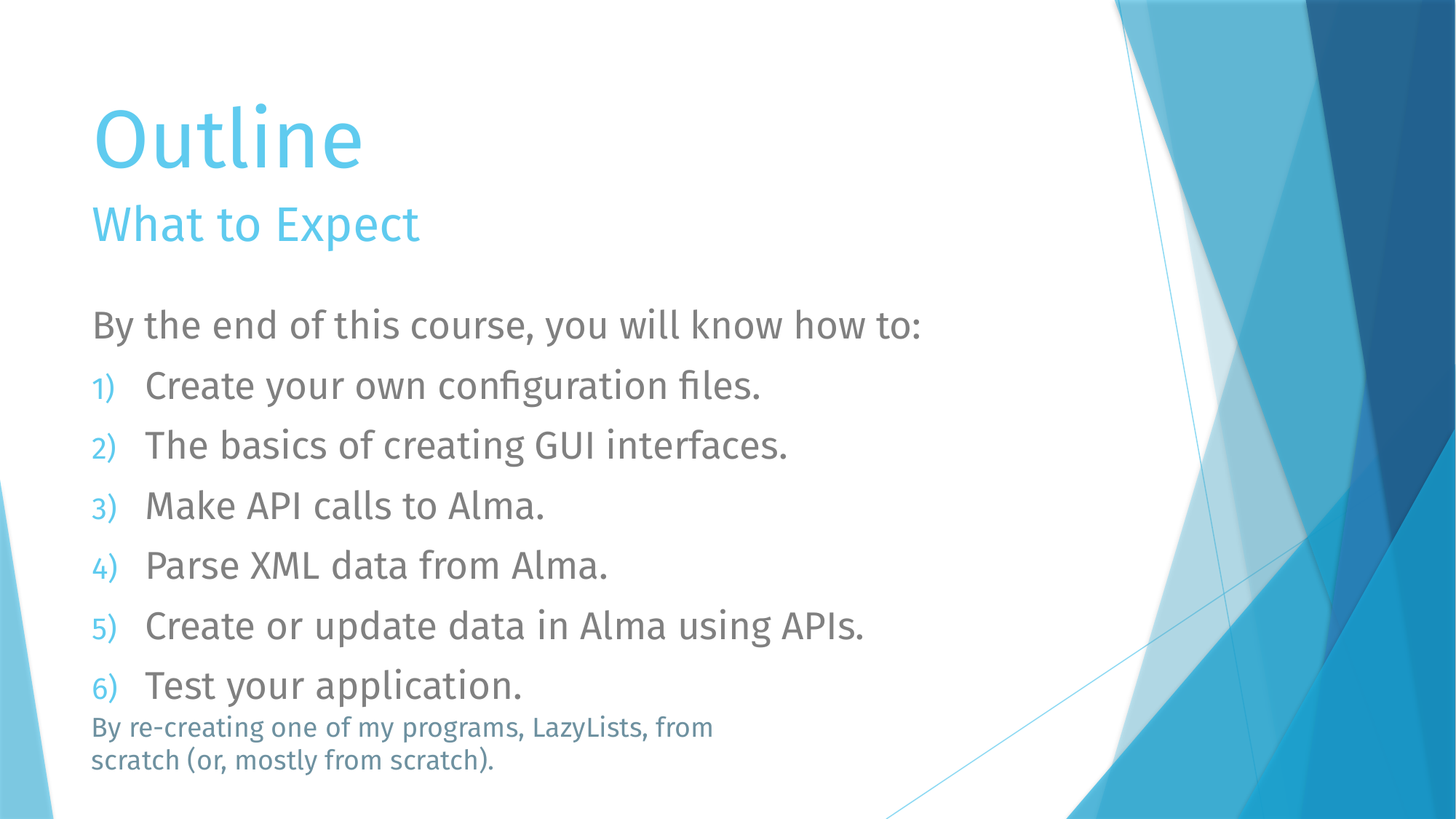

# Outline
What to Expect
By the end of this course, you will know how to:
Create your own configuration files.
The basics of creating GUI interfaces.
Make API calls to Alma.
Parse XML data from Alma.
Create or update data in Alma using APIs.
Test your application.

By re-creating one of my programs, LazyLists, from scratch (or, mostly from scratch).